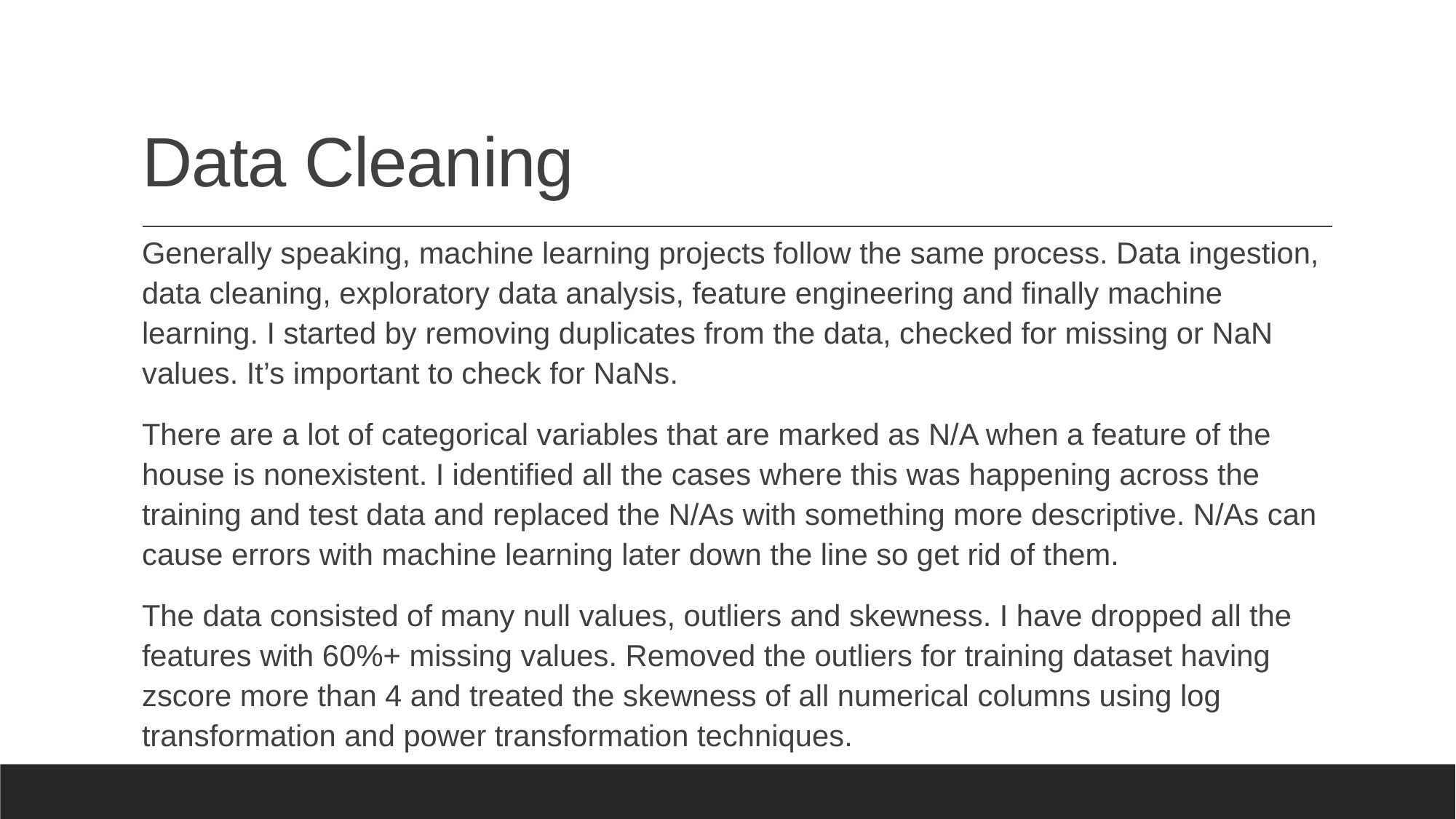

# Data Cleaning
Generally speaking, machine learning projects follow the same process. Data ingestion, data cleaning, exploratory data analysis, feature engineering and finally machine learning. I started by removing duplicates from the data, checked for missing or NaN values. It’s important to check for NaNs.
There are a lot of categorical variables that are marked as N/A when a feature of the house is nonexistent. I identified all the cases where this was happening across the training and test data and replaced the N/As with something more descriptive. N/As can cause errors with machine learning later down the line so get rid of them.
The data consisted of many null values, outliers and skewness. I have dropped all the features with 60%+ missing values. Removed the outliers for training dataset having zscore more than 4 and treated the skewness of all numerical columns using log transformation and power transformation techniques.